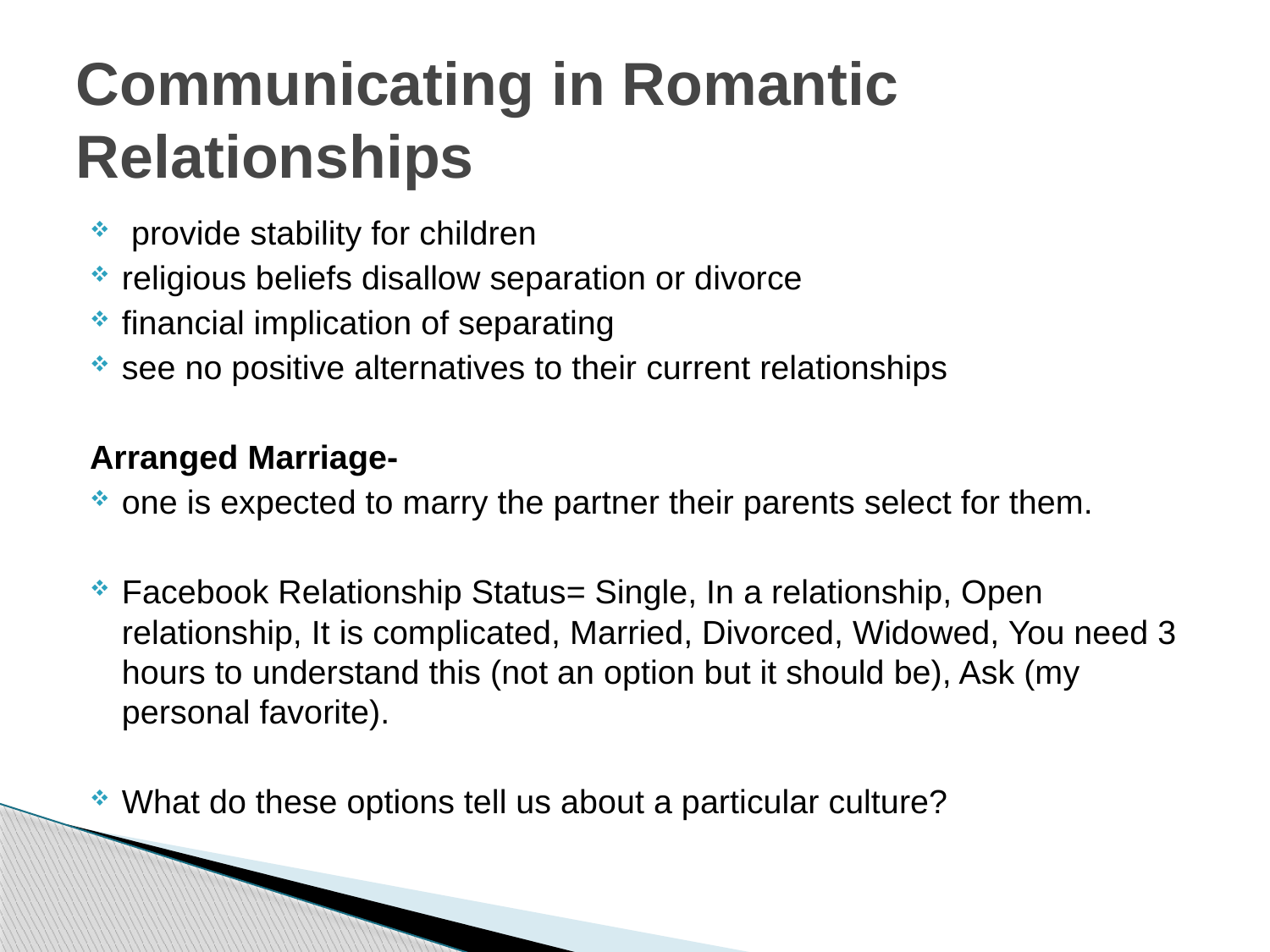

# Communicating in Romantic Relationships
 provide stability for children
religious beliefs disallow separation or divorce
financial implication of separating
see no positive alternatives to their current relationships

Arranged Marriage-
one is expected to marry the partner their parents select for them.

Facebook Relationship Status= Single, In a relationship, Open relationship, It is complicated, Married, Divorced, Widowed, You need 3 hours to understand this (not an option but it should be), Ask (my personal favorite).

What do these options tell us about a particular culture?